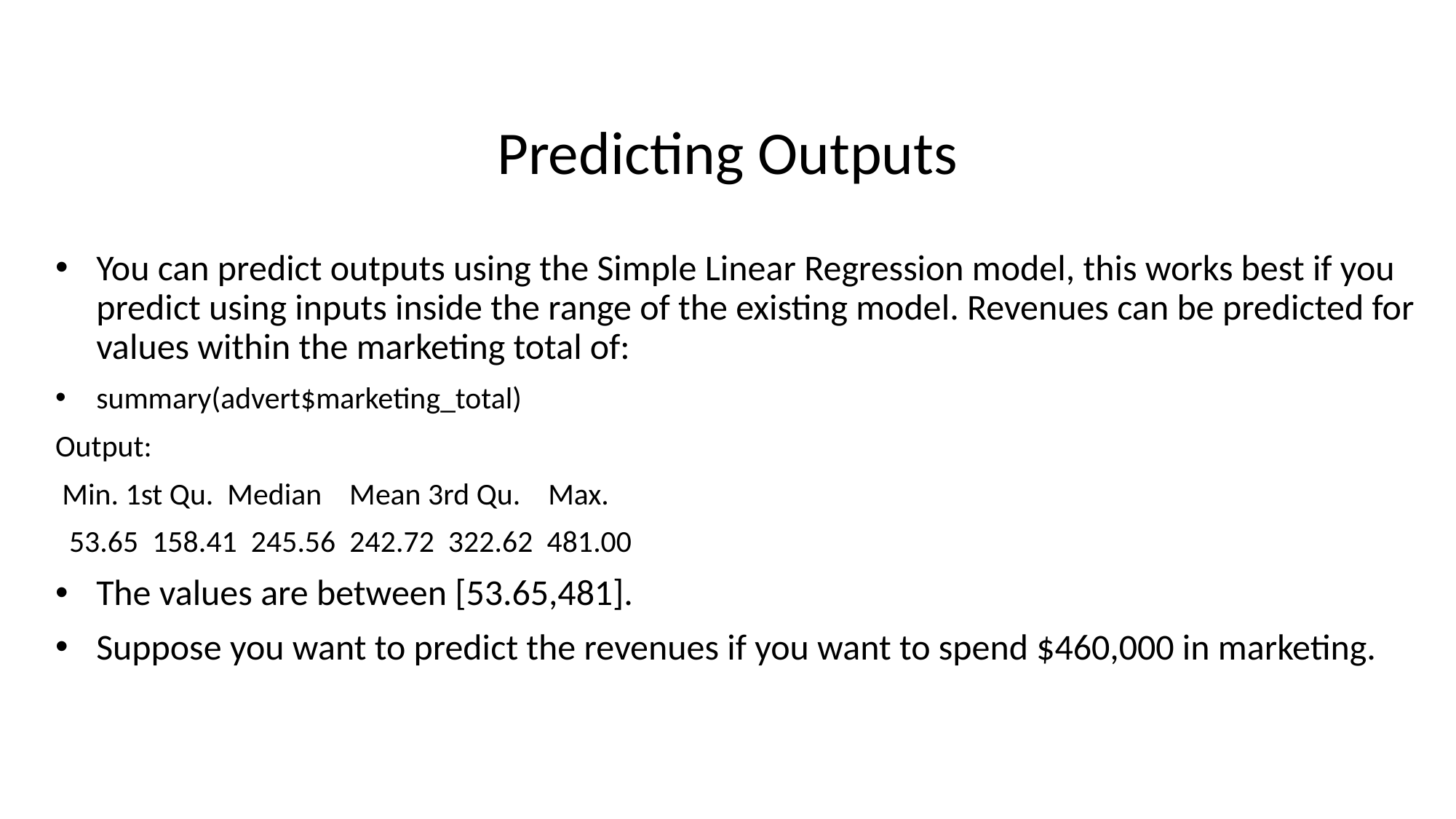

# Predicting Outputs
You can predict outputs using the Simple Linear Regression model, this works best if you predict using inputs inside the range of the existing model. Revenues can be predicted for values within the marketing total of:
summary(advert$marketing_total)
Output:
 Min. 1st Qu.  Median    Mean 3rd Qu.    Max.
  53.65  158.41  245.56  242.72  322.62  481.00
The values are between [53.65,481].
Suppose you want to predict the revenues if you want to spend $460,000 in marketing.